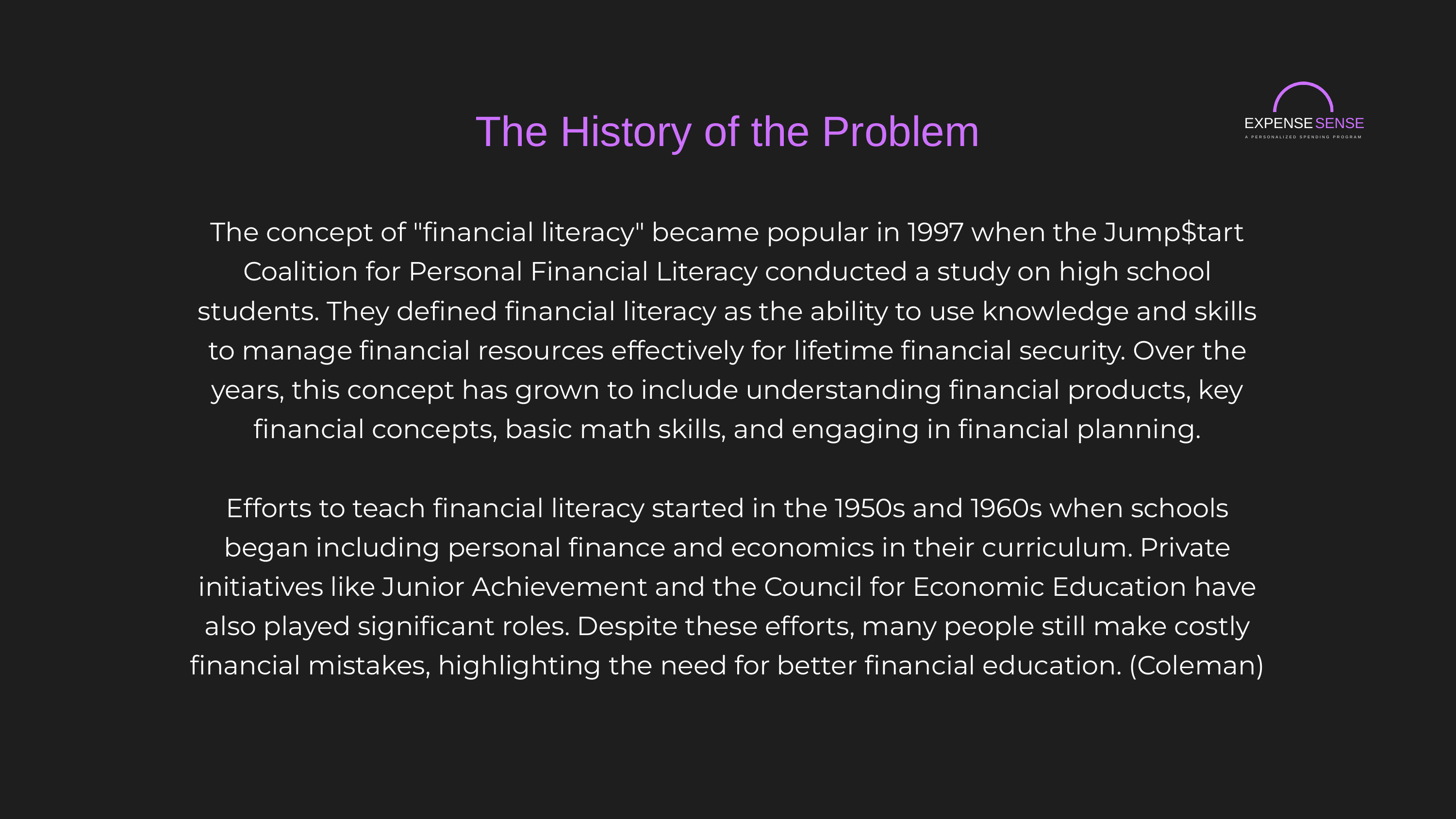

EXPENSE
SENSE
A PERSONALIZED SPENDING PROGRAM
The History of the Problem
The concept of "financial literacy" became popular in 1997 when the Jump$tart Coalition for Personal Financial Literacy conducted a study on high school students. They defined financial literacy as the ability to use knowledge and skills to manage financial resources effectively for lifetime financial security. Over the years, this concept has grown to include understanding financial products, key financial concepts, basic math skills, and engaging in financial planning.

Efforts to teach financial literacy started in the 1950s and 1960s when schools began including personal finance and economics in their curriculum. Private initiatives like Junior Achievement and the Council for Economic Education have also played significant roles. Despite these efforts, many people still make costly financial mistakes, highlighting the need for better financial education. (Coleman)